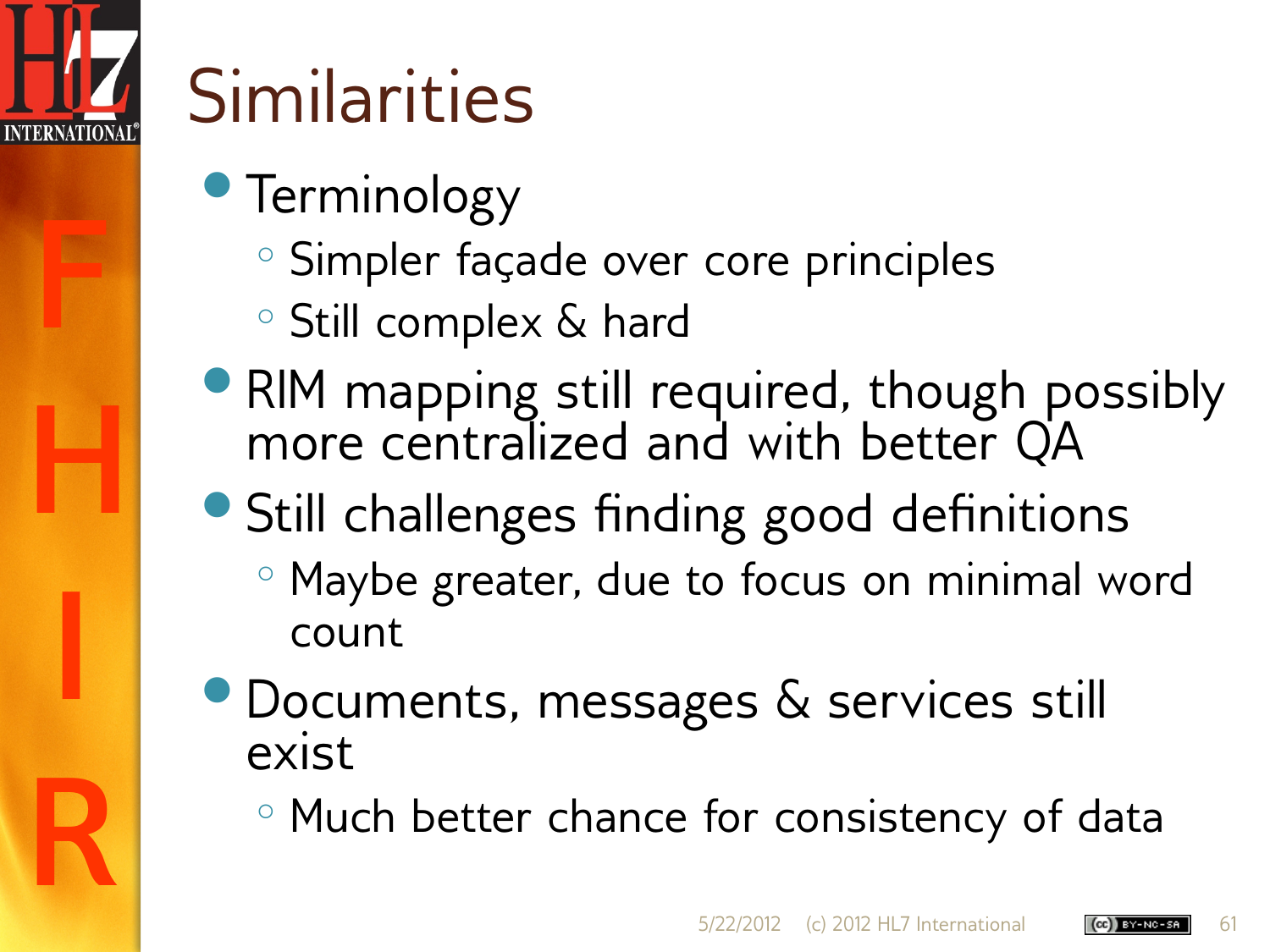

# Similarities
Terminology
Simpler façade over core principles
Still complex & hard
RIM mapping still required, though possibly more centralized and with better QA
Still challenges finding good definitions
Maybe greater, due to focus on minimal word count
Documents, messages & services still exist
Much better chance for consistency of data
5/22/2012
(c) 2012 HL7 International
61